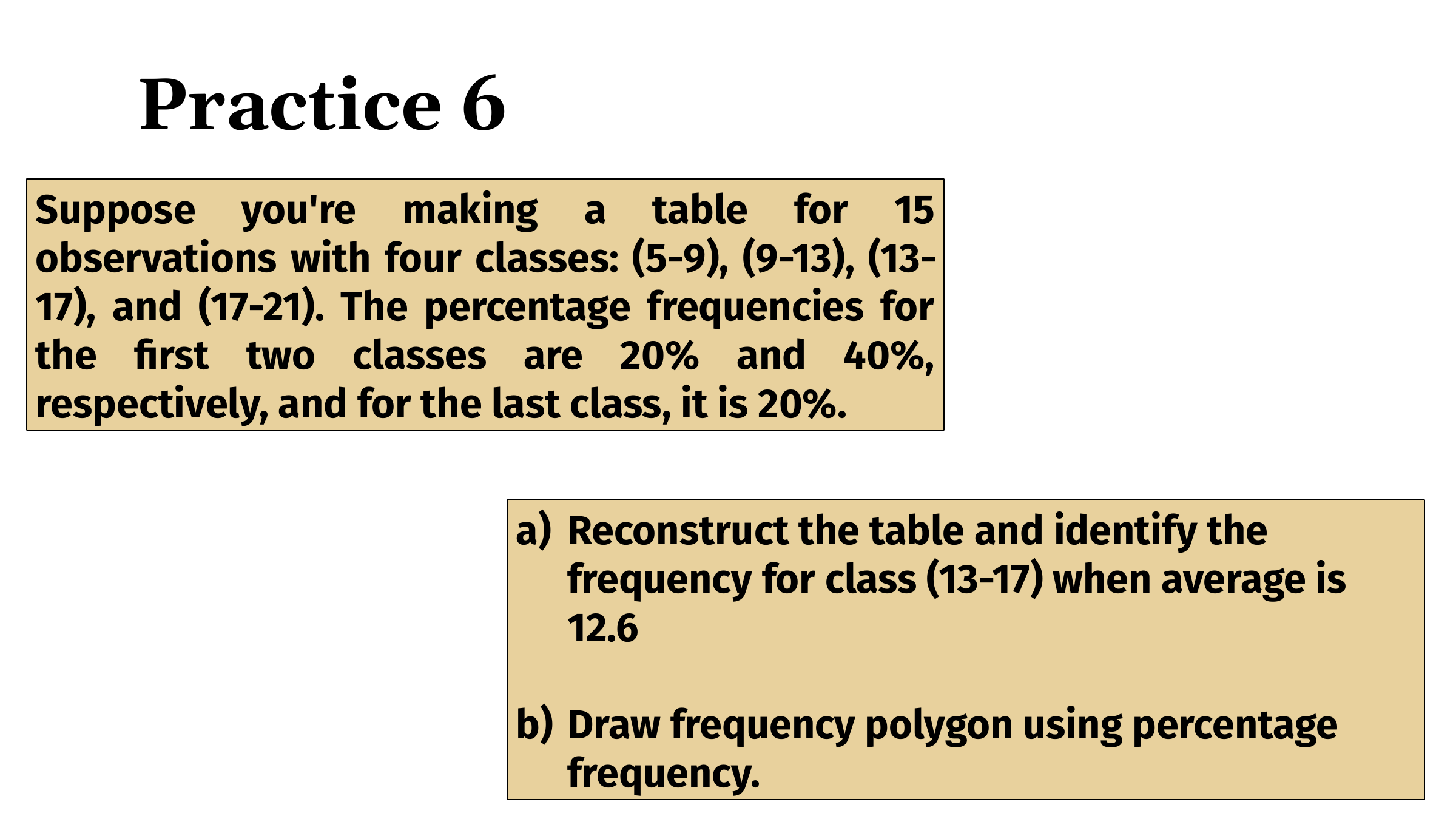

# Practice 6
Suppose you're making a table for 15 observations with four classes: (5-9), (9-13), (13-17), and (17-21). The percentage frequencies for the first two classes are 20% and 40%, respectively, and for the last class, it is 20%.
Reconstruct the table and identify the frequency for class (13-17) when average is 12.6

Draw frequency polygon using percentage frequency.